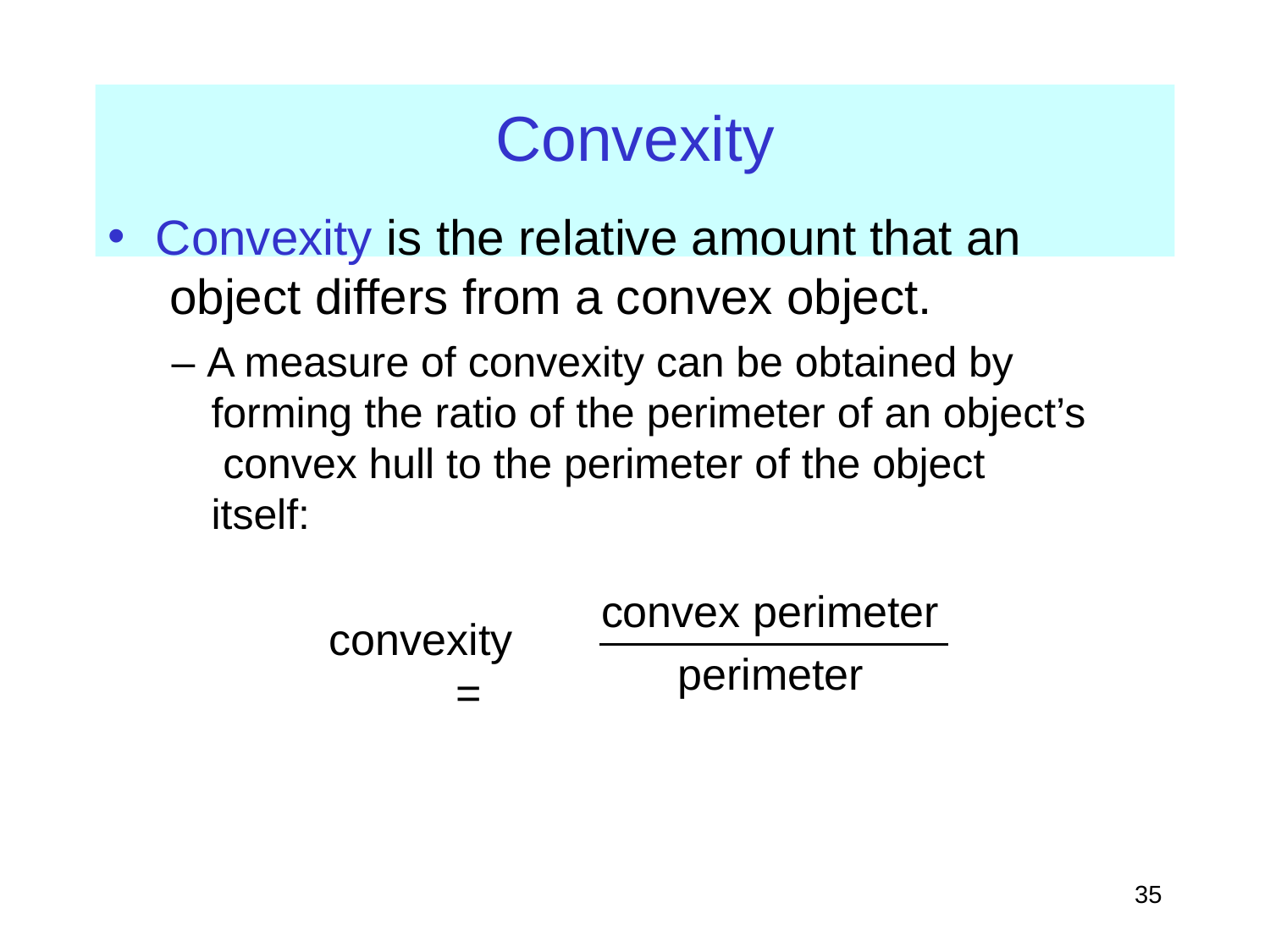

# Convexity
Convexity is the relative amount that an  object differs from a convex object.
– A measure of convexity can be obtained by  forming the ratio of the perimeter of an object’s  convex hull to the perimeter of the object itself:
convex perimeter
convexity	=
perimeter

35